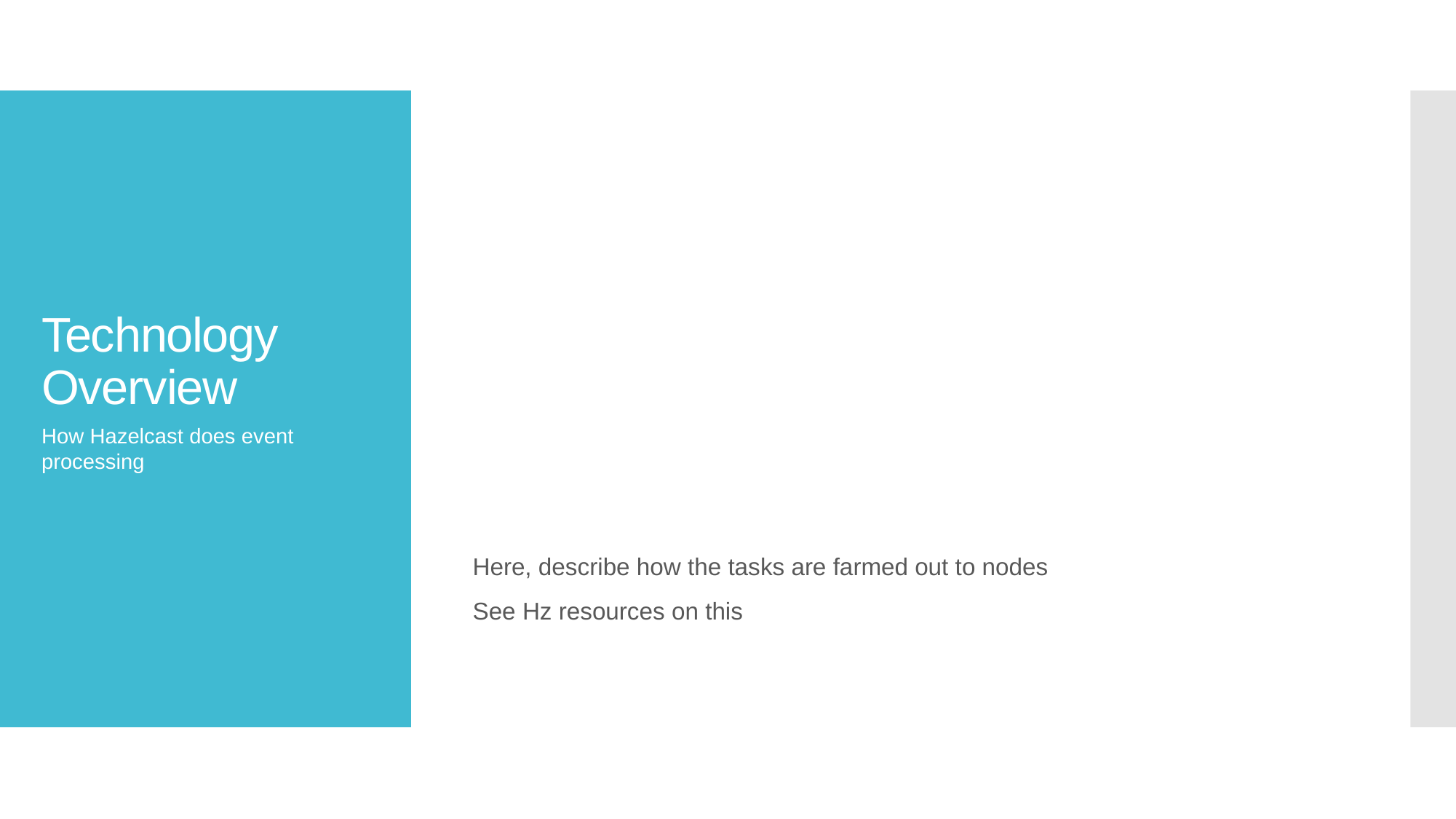

# Technology Overview

Here, describe how the tasks are farmed out to nodes
See Hz resources on this
How Hazelcast does event processing